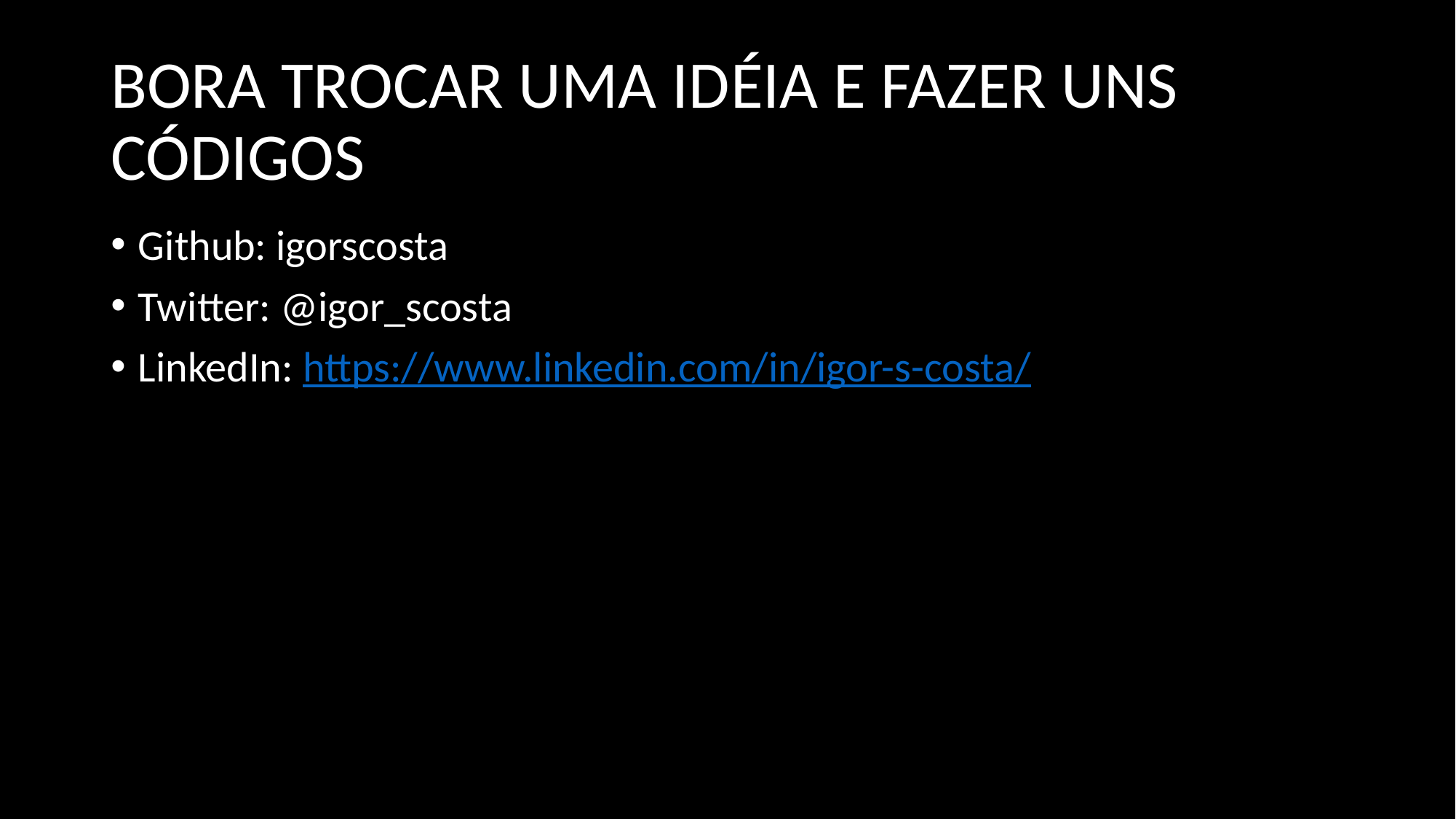

# BORA TROCAR UMA IDÉIA E FAZER UNS CÓDIGOS
Github: igorscosta
Twitter: @igor_scosta
LinkedIn: https://www.linkedin.com/in/igor-s-costa/